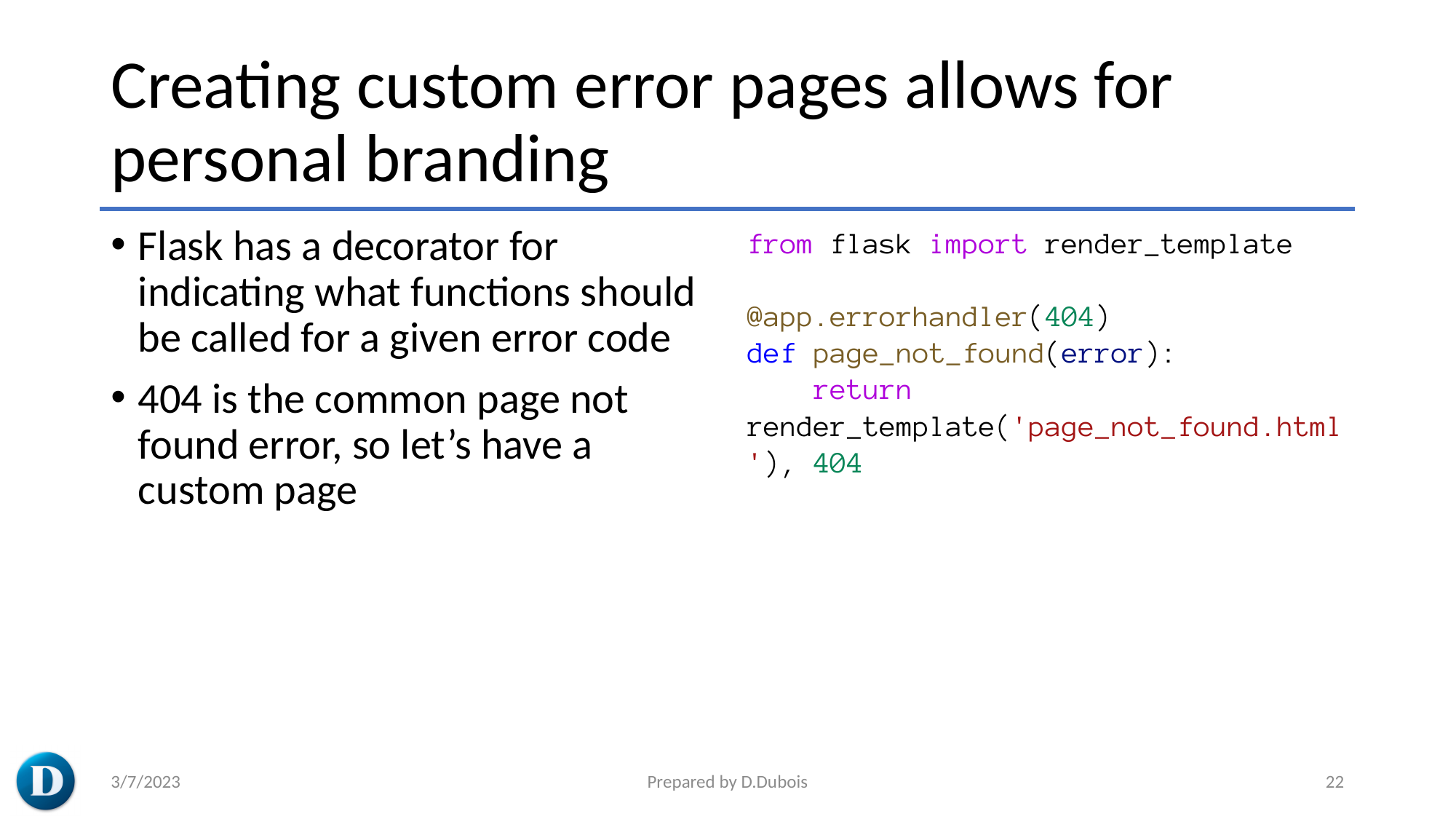

# Creating custom error pages allows for personal branding
Flask has a decorator for indicating what functions should be called for a given error code
404 is the common page not found error, so let’s have a custom page
from flask import render_template
@app.errorhandler(404)
def page_not_found(error):
    return render_template('page_not_found.html'), 404

3/7/2023
Prepared by D.Dubois
22